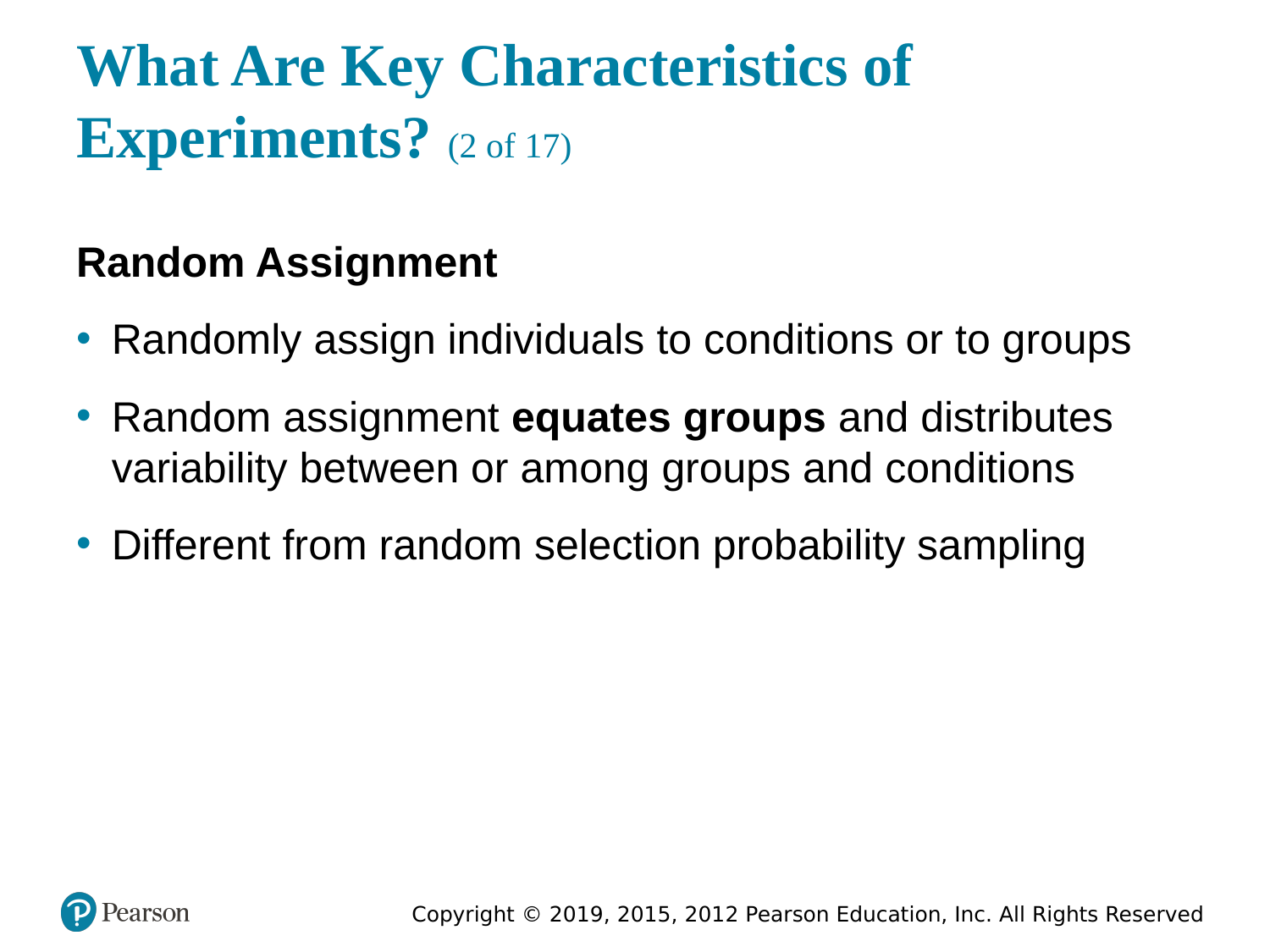

# What Are Key Characteristics of Experiments? (2 of 17)
Random Assignment
Randomly assign individuals to conditions or to groups
Random assignment equates groups and distributes variability between or among groups and conditions
Different from random selection probability sampling